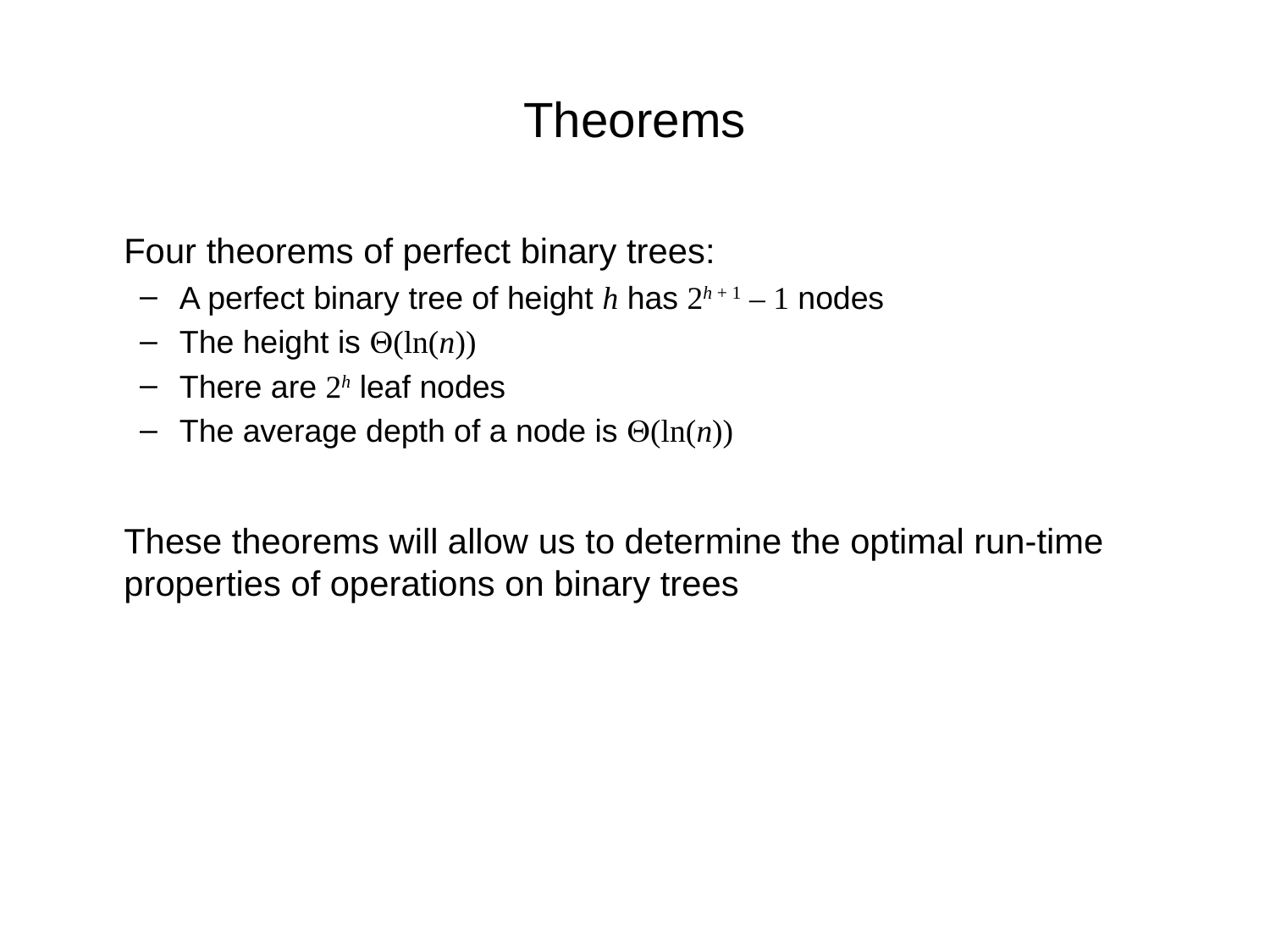

# Theorems
	Four theorems of perfect binary trees:
A perfect binary tree of height h has 2h + 1 – 1 nodes
The height is Θ(ln(n))
There are 2h leaf nodes
The average depth of a node is Θ(ln(n))

	These theorems will allow us to determine the optimal run-time properties of operations on binary trees